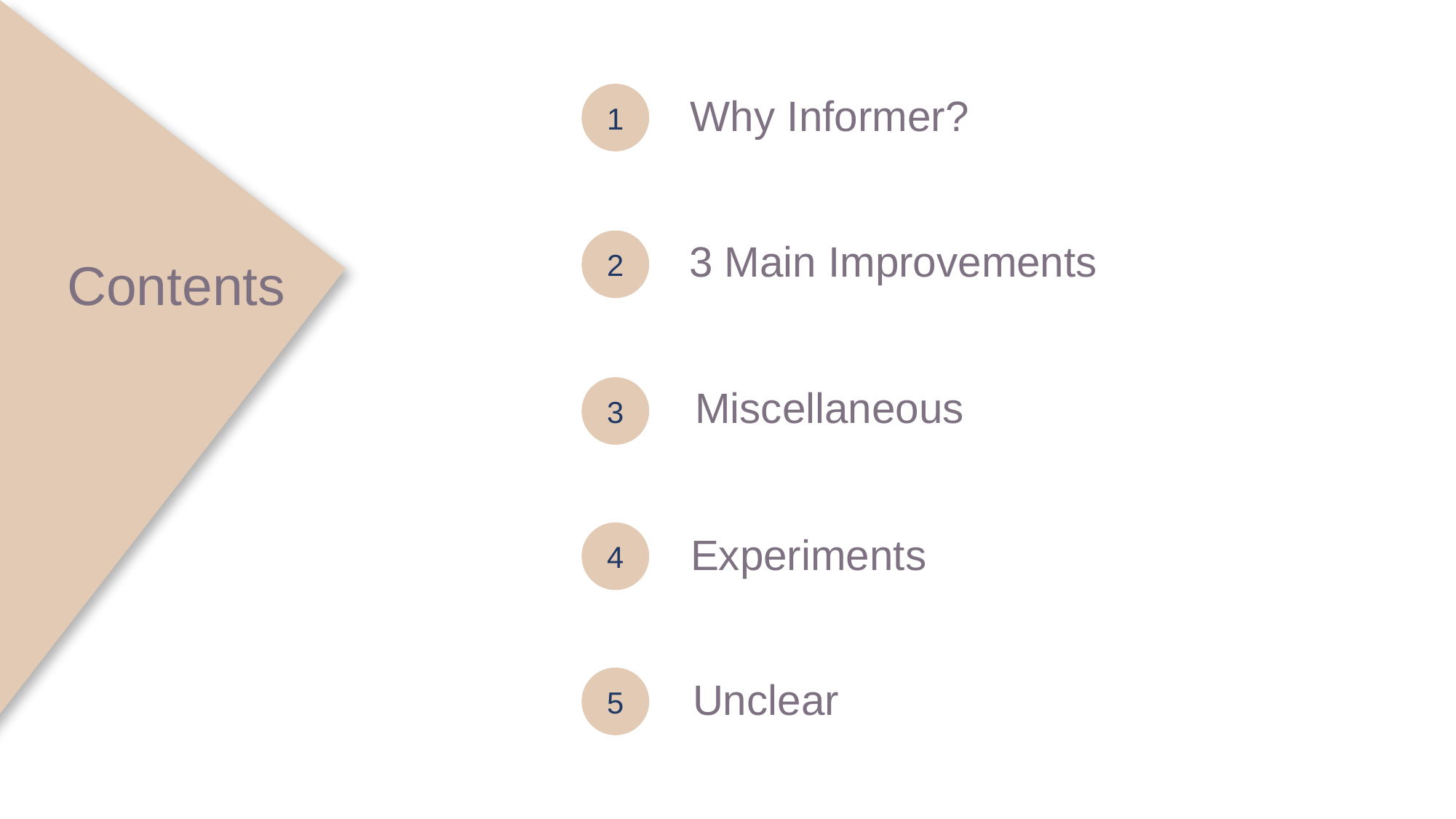

1
Why Informer?

3 Main Improvements
2
Contents
Miscellaneous
3
4
Experiments
5
Unclear